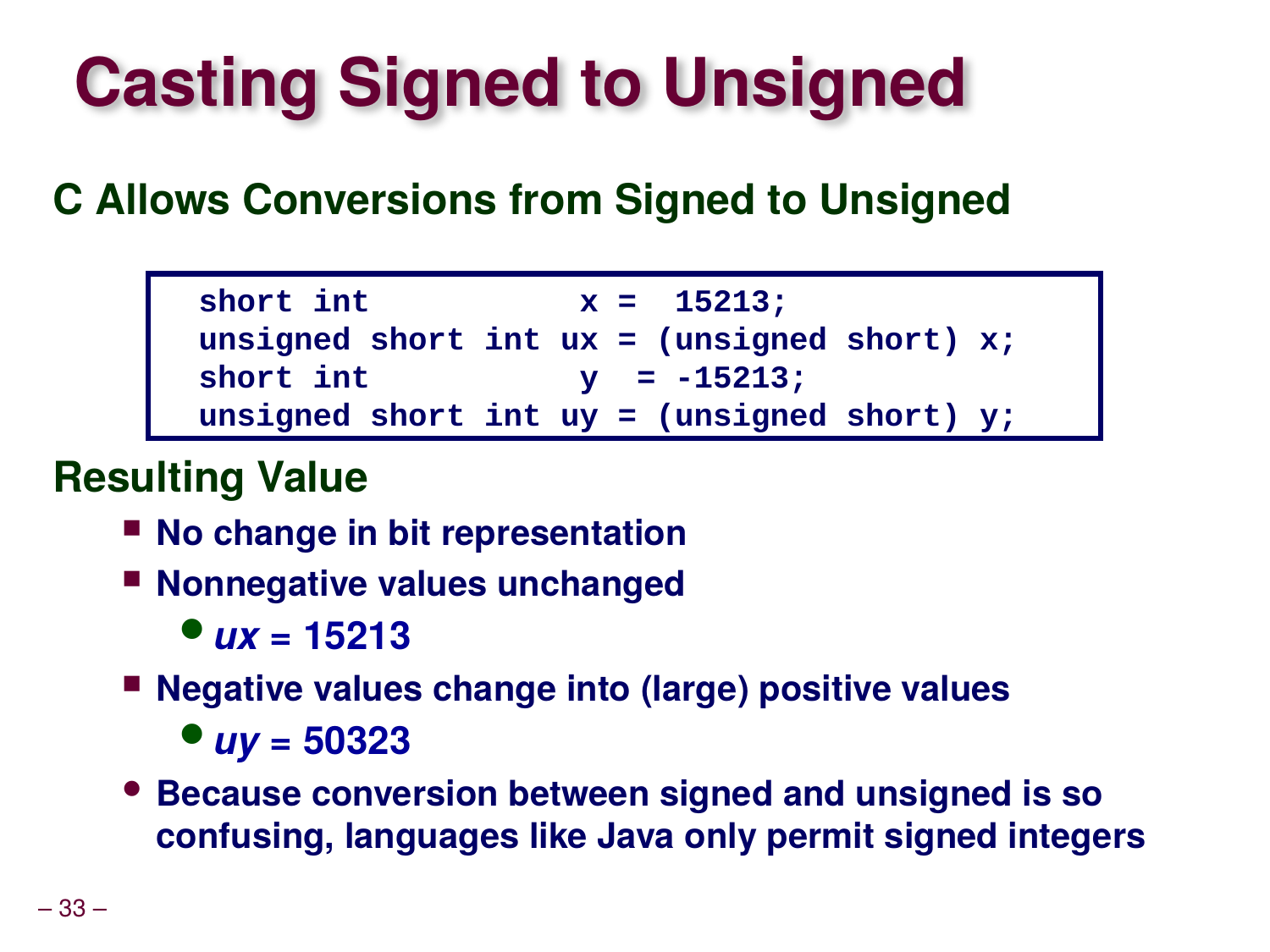

# Casting Signed to Unsigned
C Allows Conversions from Signed to Unsigned

Resulting Value
No change in bit representation
Nonnegative values unchanged
ux = 15213
Negative values change into (large) positive values
uy = 50323
Because conversion between signed and unsigned is so confusing, languages like Java only permit signed integers
  short int           x =  15213;
  unsigned short int ux = (unsigned short) x;
  short int           y  = -15213;
  unsigned short int uy = (unsigned short) y;